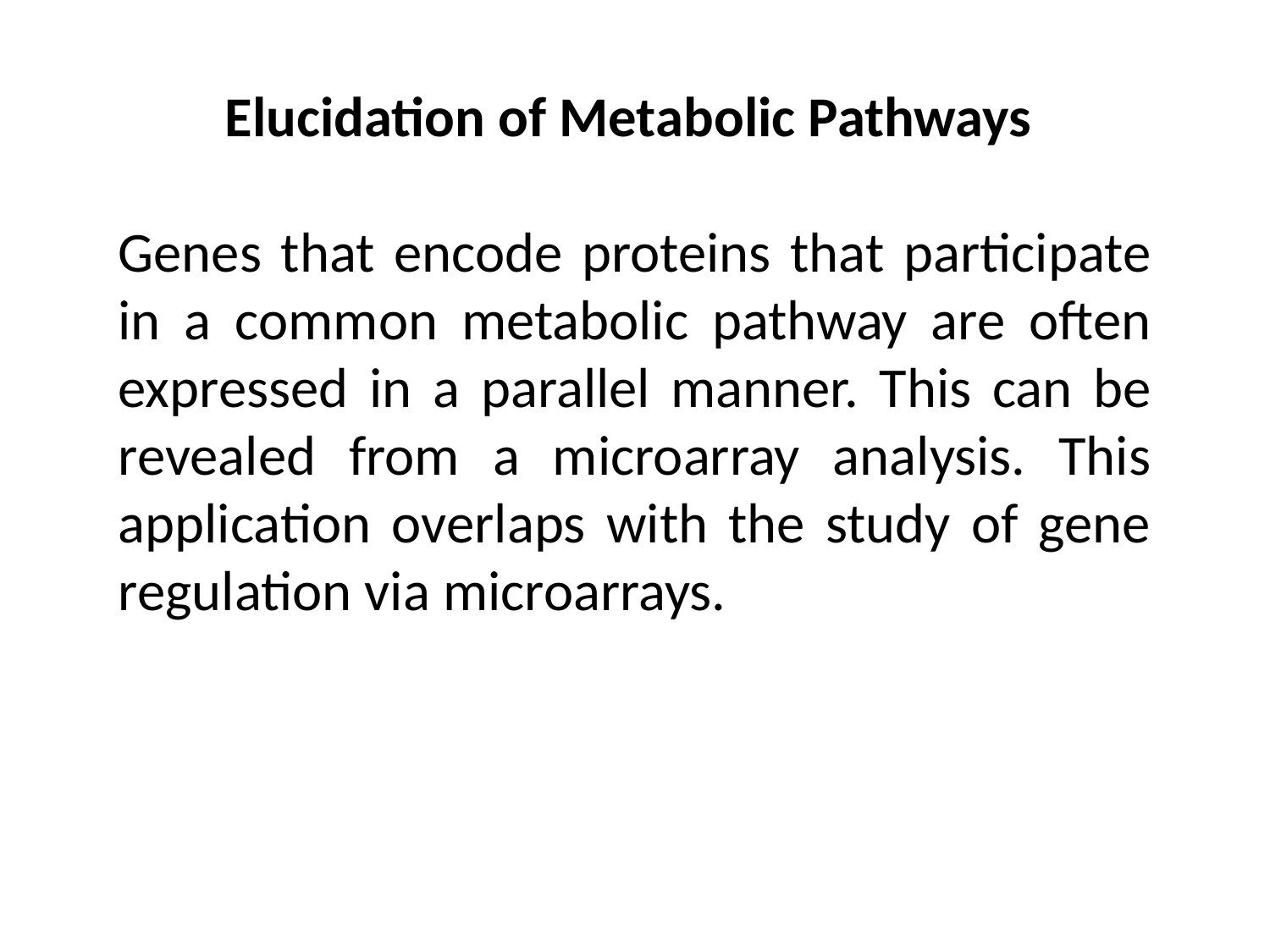

Elucidation of Metabolic Pathways

Genes that encode proteins that participate in a common metabolic pathway are often expressed in a parallel manner. This can be revealed from a microarray analysis. This application overlaps with the study of gene regulation via microarrays.